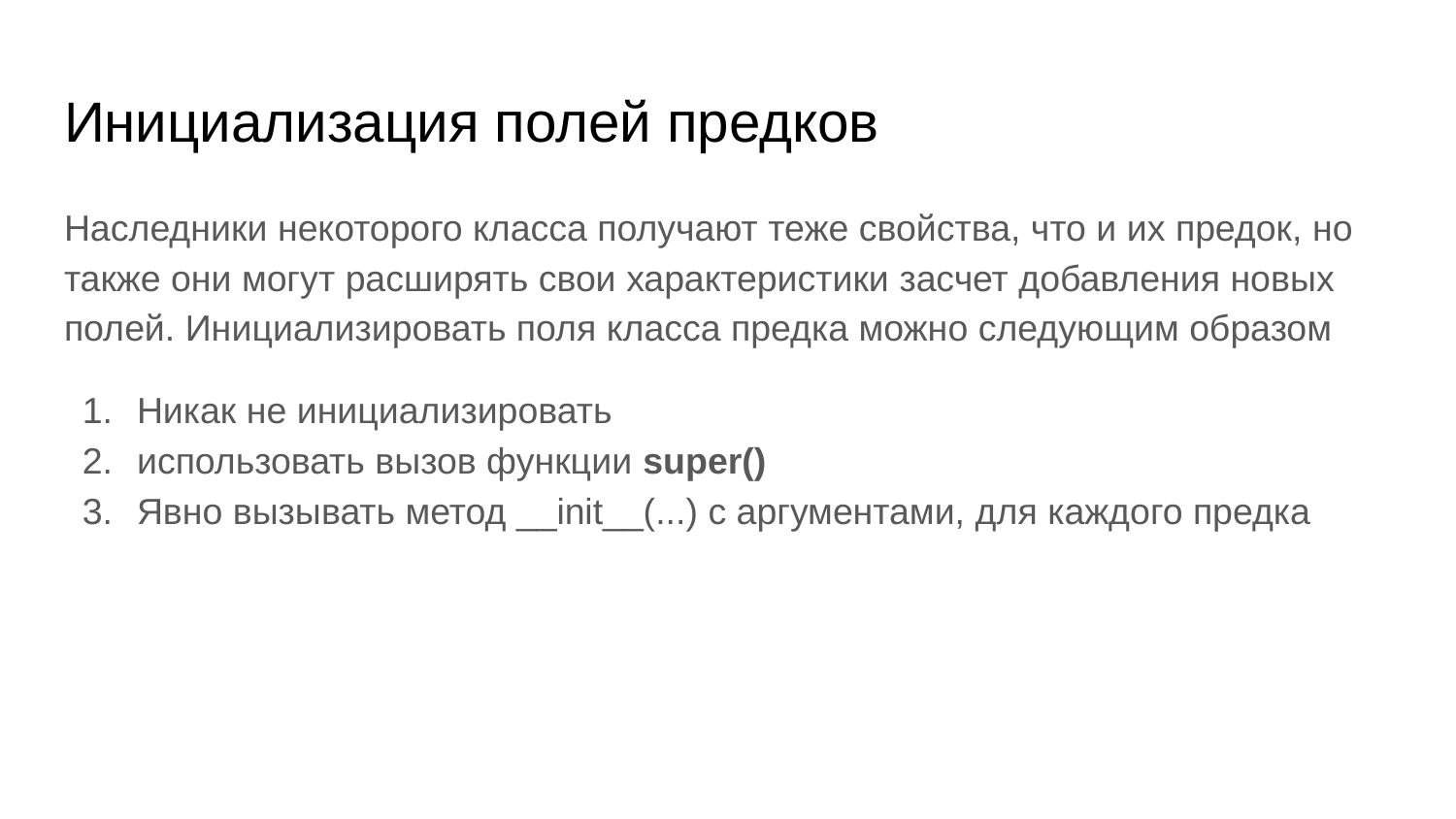

# Инициализация полей предков
Наследники некоторого класса получают теже свойства, что и их предок, но также они могут расширять свои характеристики засчет добавления новых полей. Инициализировать поля класса предка можно следующим образом
Никак не инициализировать
использовать вызов функции super()
Явно вызывать метод __init__(...) с аргументами, для каждого предка